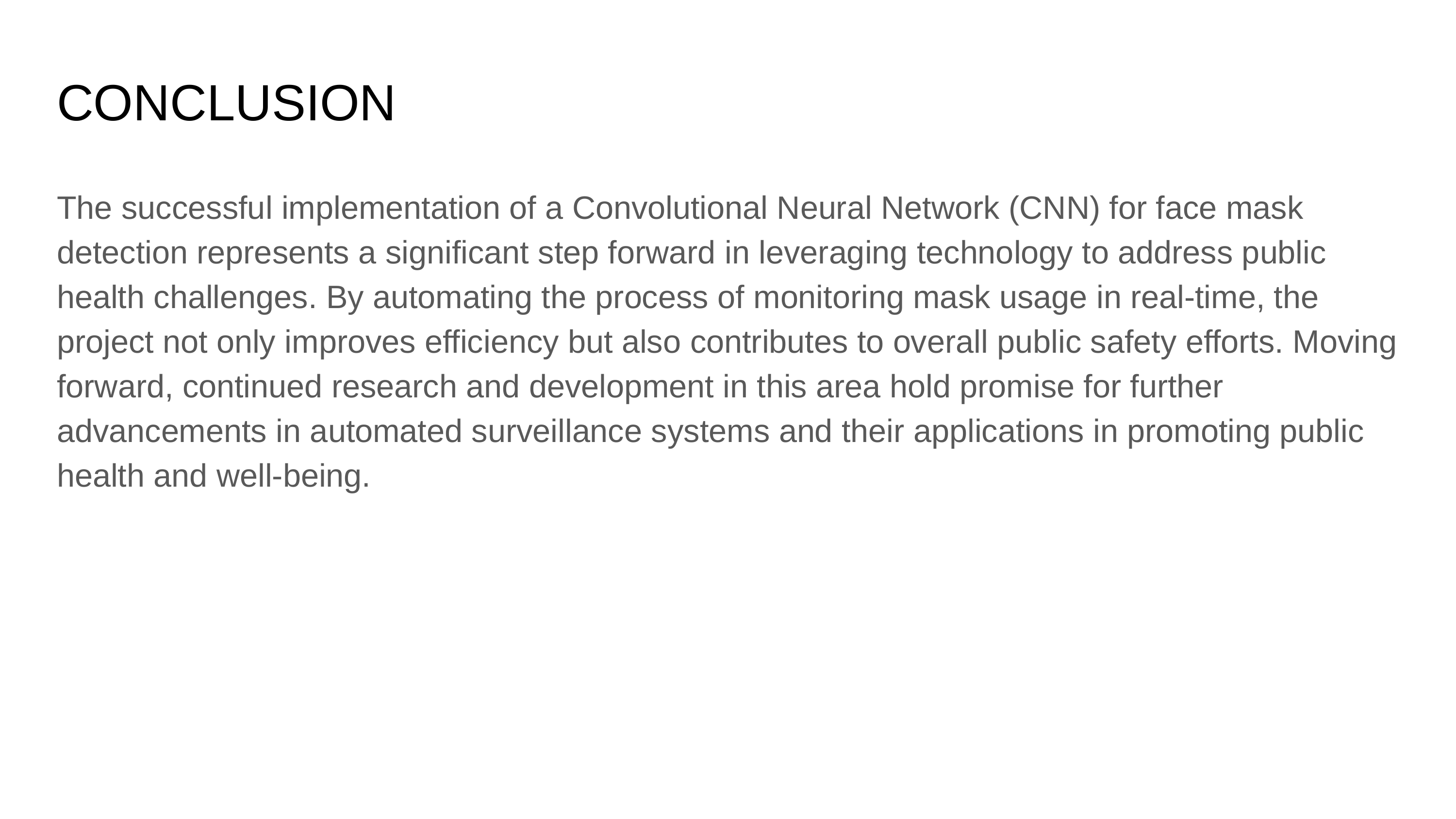

CONCLUSION
The successful implementation of a Convolutional Neural Network (CNN) for face mask detection represents a significant step forward in leveraging technology to address public health challenges. By automating the process of monitoring mask usage in real-time, the project not only improves efficiency but also contributes to overall public safety efforts. Moving forward, continued research and development in this area hold promise for further advancements in automated surveillance systems and their applications in promoting public health and well-being.